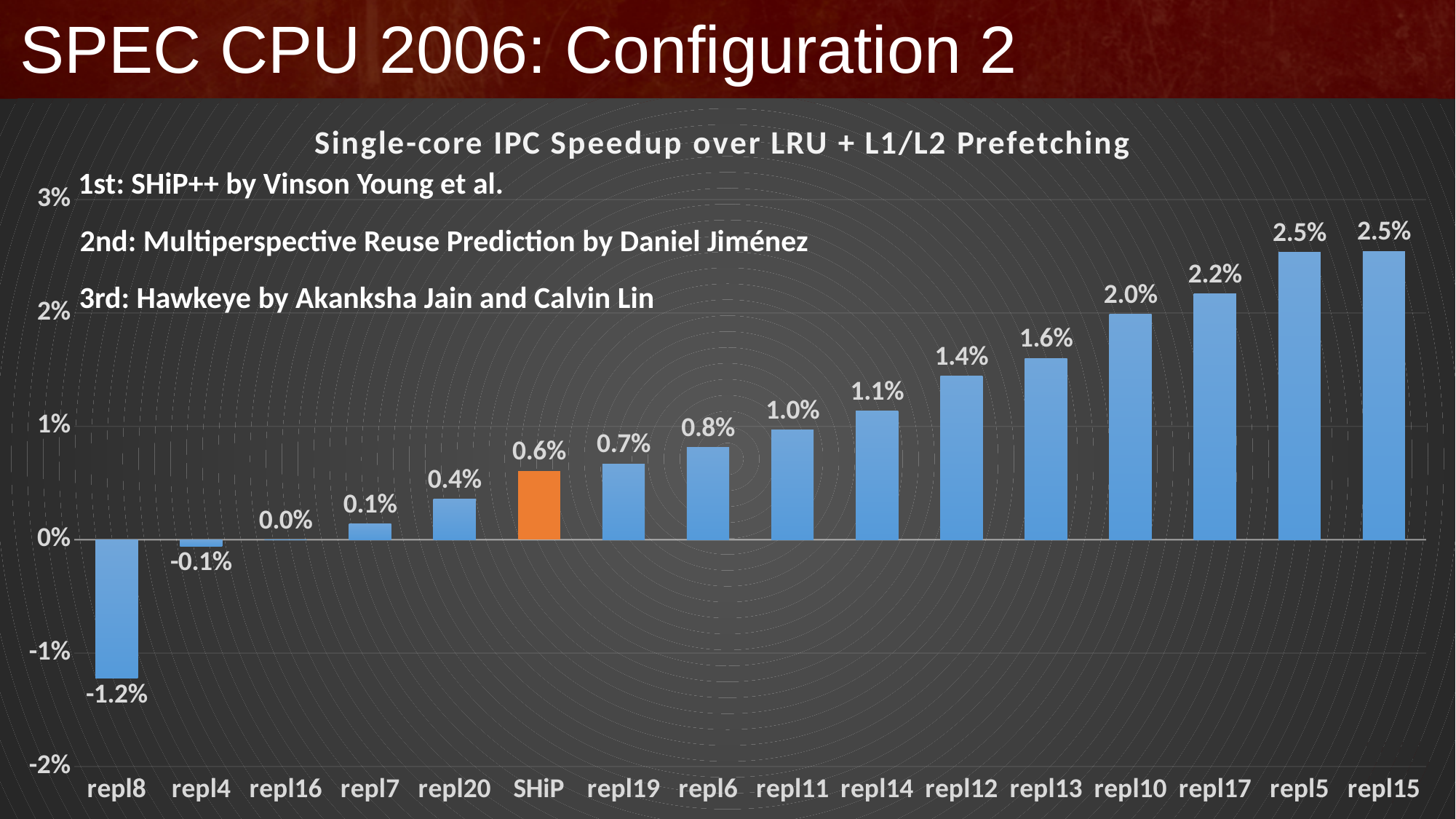

# SPEC CPU 2006: Configuration 2

### Chart: Single-core IPC Speedup over LRU + L1/L2 Prefetching

| Category |  |
|---|---|
| repl8 | -0.0122000169626719 |
| repl4 | -0.000555787038122757 |
| repl16 | 9.18653911141653e-06 |
| repl7 | 0.00141124678509241 |
| repl20 | 0.00356161777256547 |
| SHiP | 0.00604743981553857 |
| repl19 | 0.00669399500692602 |
| repl6 | 0.00812487905377246 |
| repl11 | 0.0097060823088102 |
| repl14 | 0.0113528828378591 |
| repl12 | 0.0144507106479919 |
| repl13 | 0.0160122946826442 |
| repl10 | 0.0199186590154632 |
| repl17 | 0.0217095643428919 |
| repl5 | 0.0253402413591561 |
| repl15 | 0.0254396235500616 |
1st: SHiP++ by Vinson Young et al.
2nd: Multiperspective Reuse Prediction by Daniel Jiménez
3rd: Hawkeye by Akanksha Jain and Calvin Lin
20